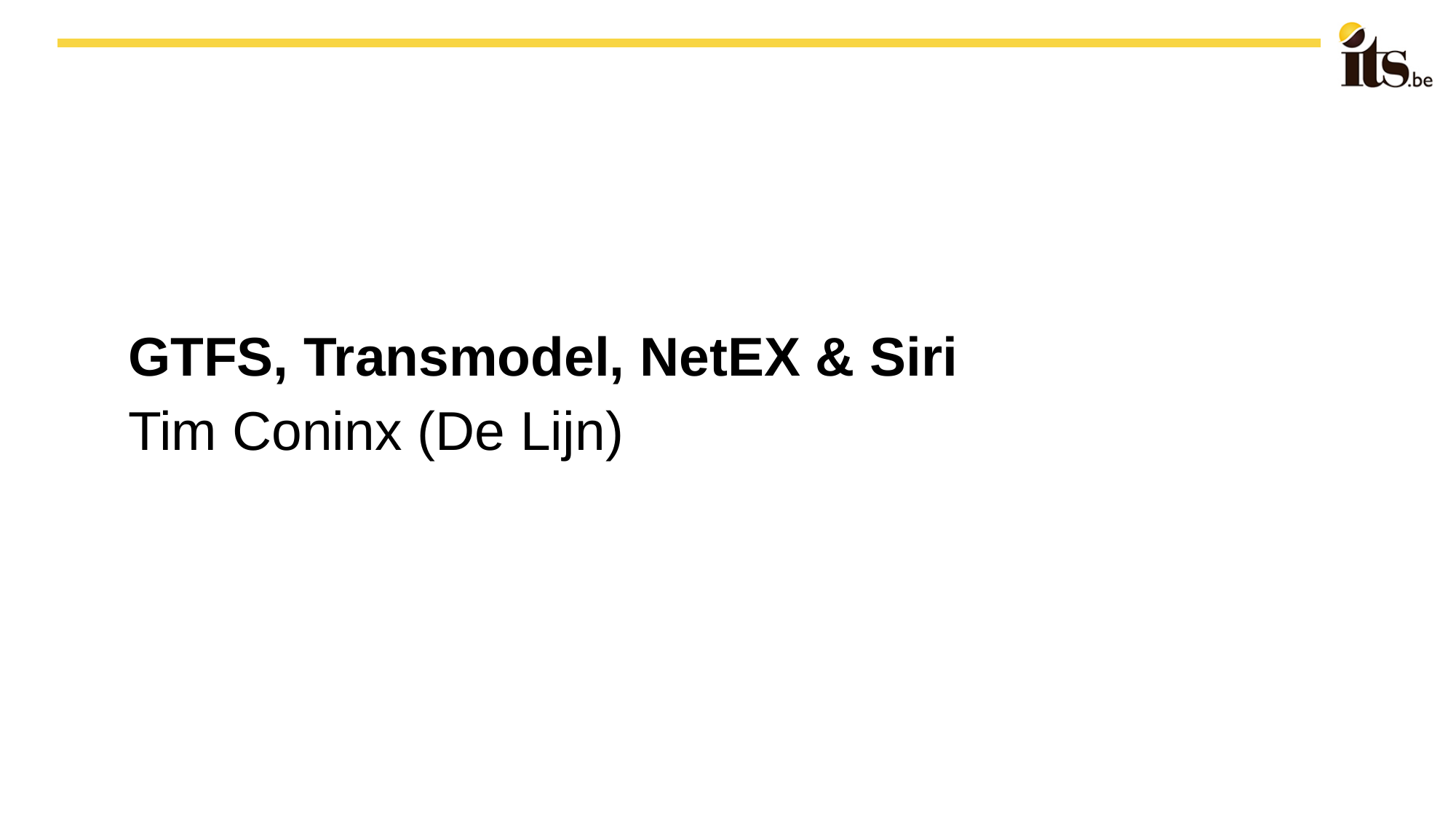

GTFS, Transmodel, NetEX & Siri
Tim Coninx (De Lijn)